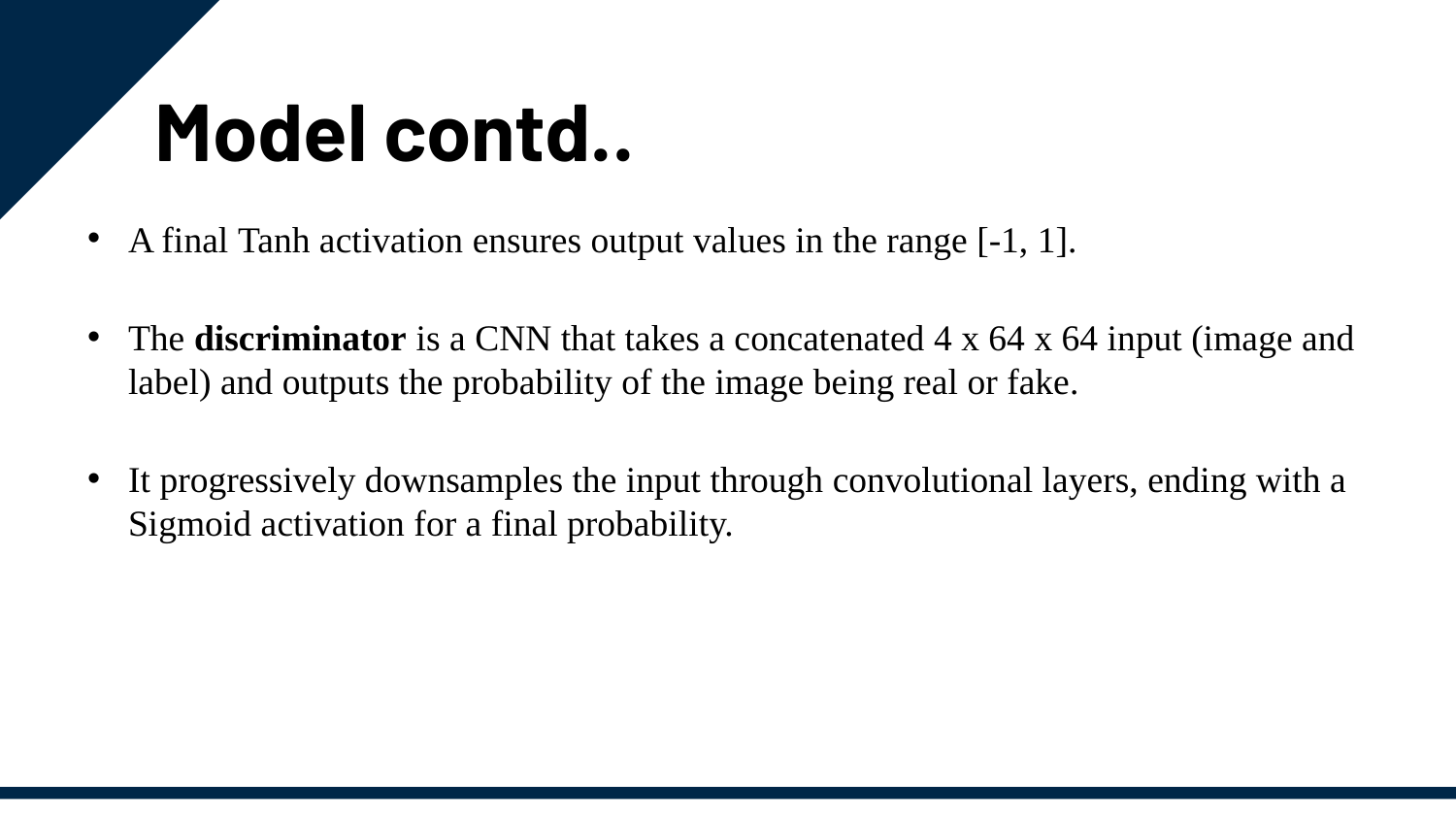

# Model contd..
A final Tanh activation ensures output values in the range [-1, 1].

The discriminator is a CNN that takes a concatenated 4 x 64 x 64 input (image and label) and outputs the probability of the image being real or fake.

It progressively downsamples the input through convolutional layers, ending with a Sigmoid activation for a final probability.